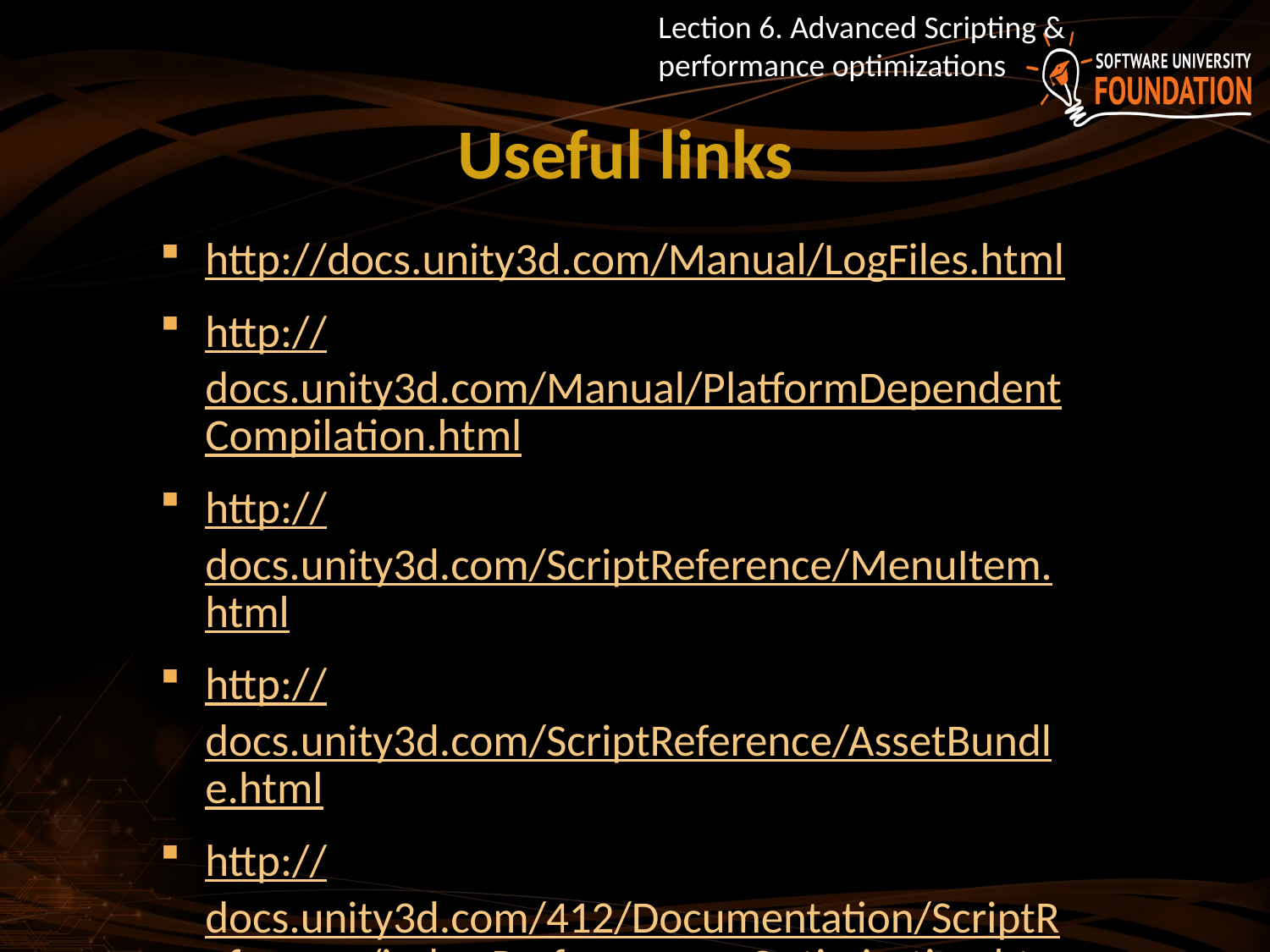

Lection 6. Advanced Scripting & performance optimizations
# Useful links
http://docs.unity3d.com/Manual/LogFiles.html
http://docs.unity3d.com/Manual/PlatformDependentCompilation.html
http://docs.unity3d.com/ScriptReference/MenuItem.html
http://docs.unity3d.com/ScriptReference/AssetBundle.html
http://docs.unity3d.com/412/Documentation/ScriptReference/index.Performance_Optimization.html